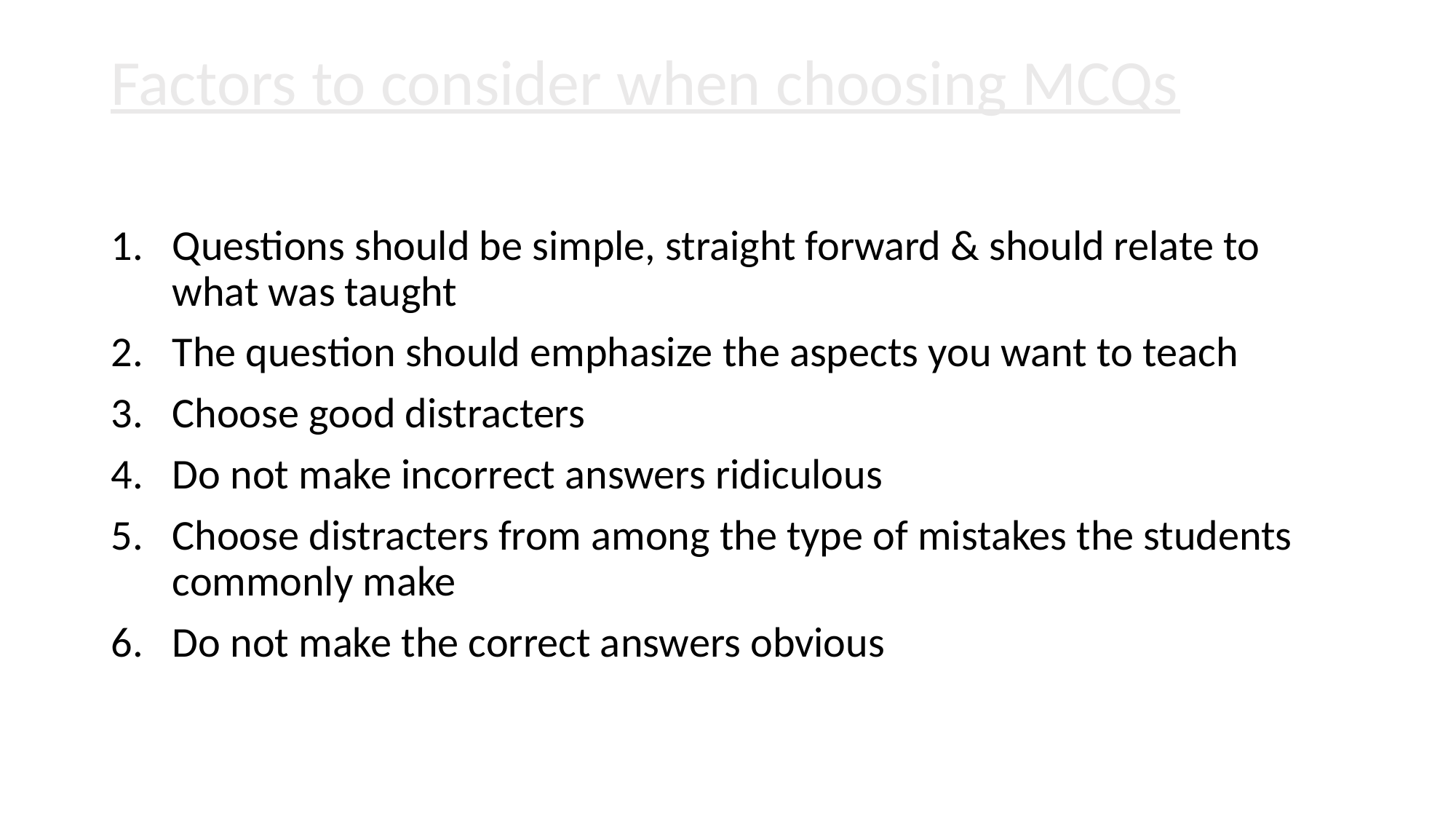

# Factors to consider when choosing MCQs
Questions should be simple, straight forward & should relate to what was taught
The question should emphasize the aspects you want to teach
Choose good distracters
Do not make incorrect answers ridiculous
Choose distracters from among the type of mistakes the students commonly make
Do not make the correct answers obvious